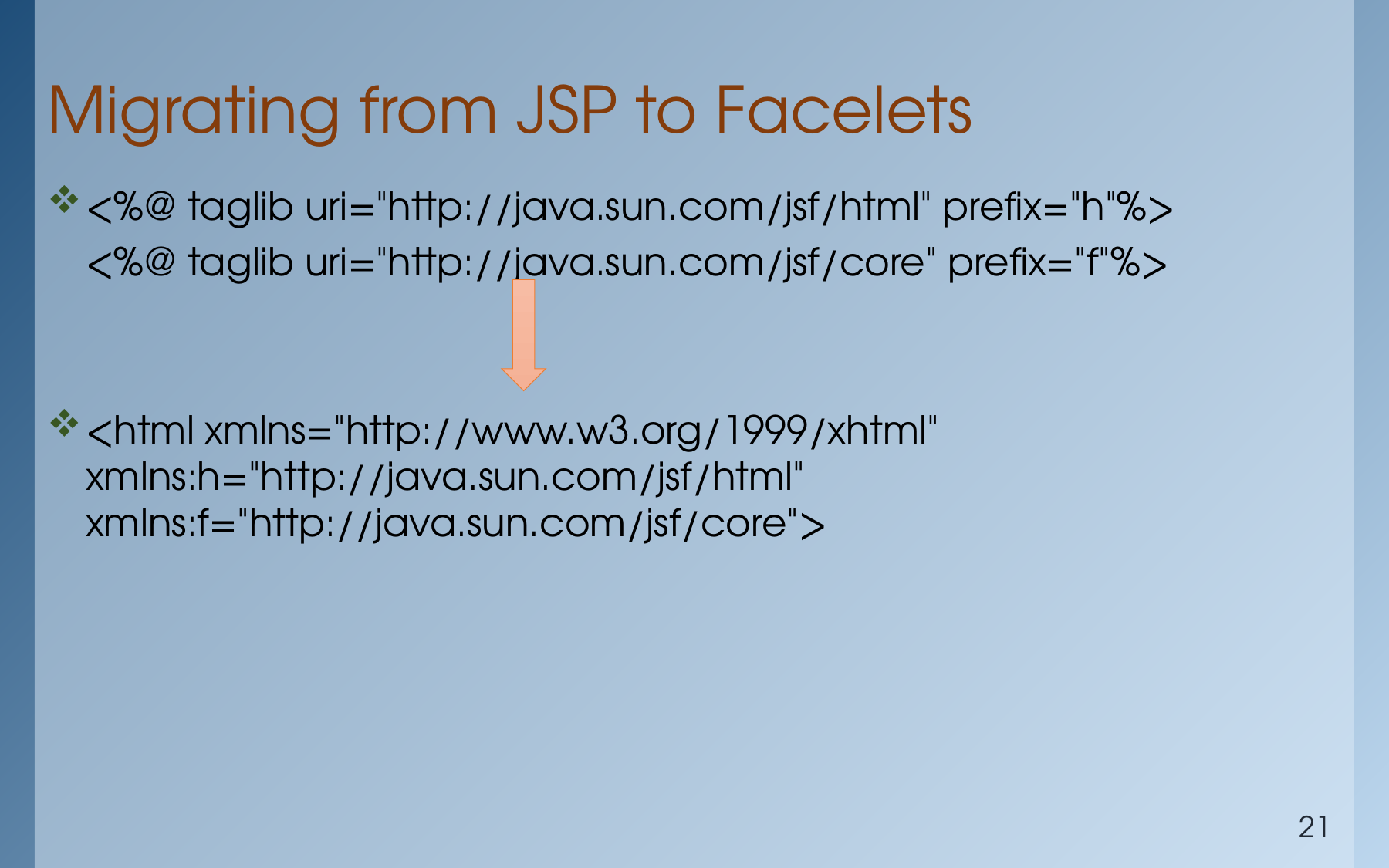

# Migrating from JSP to Facelets
<%@ taglib uri="http://java.sun.com/jsf/html" prefix="h"%>
 	<%@ taglib uri="http://java.sun.com/jsf/core" prefix="f"%>

<html xmlns="http://www.w3.org/1999/xhtml" xmlns:h="http://java.sun.com/jsf/html" xmlns:f="http://java.sun.com/jsf/core">

21